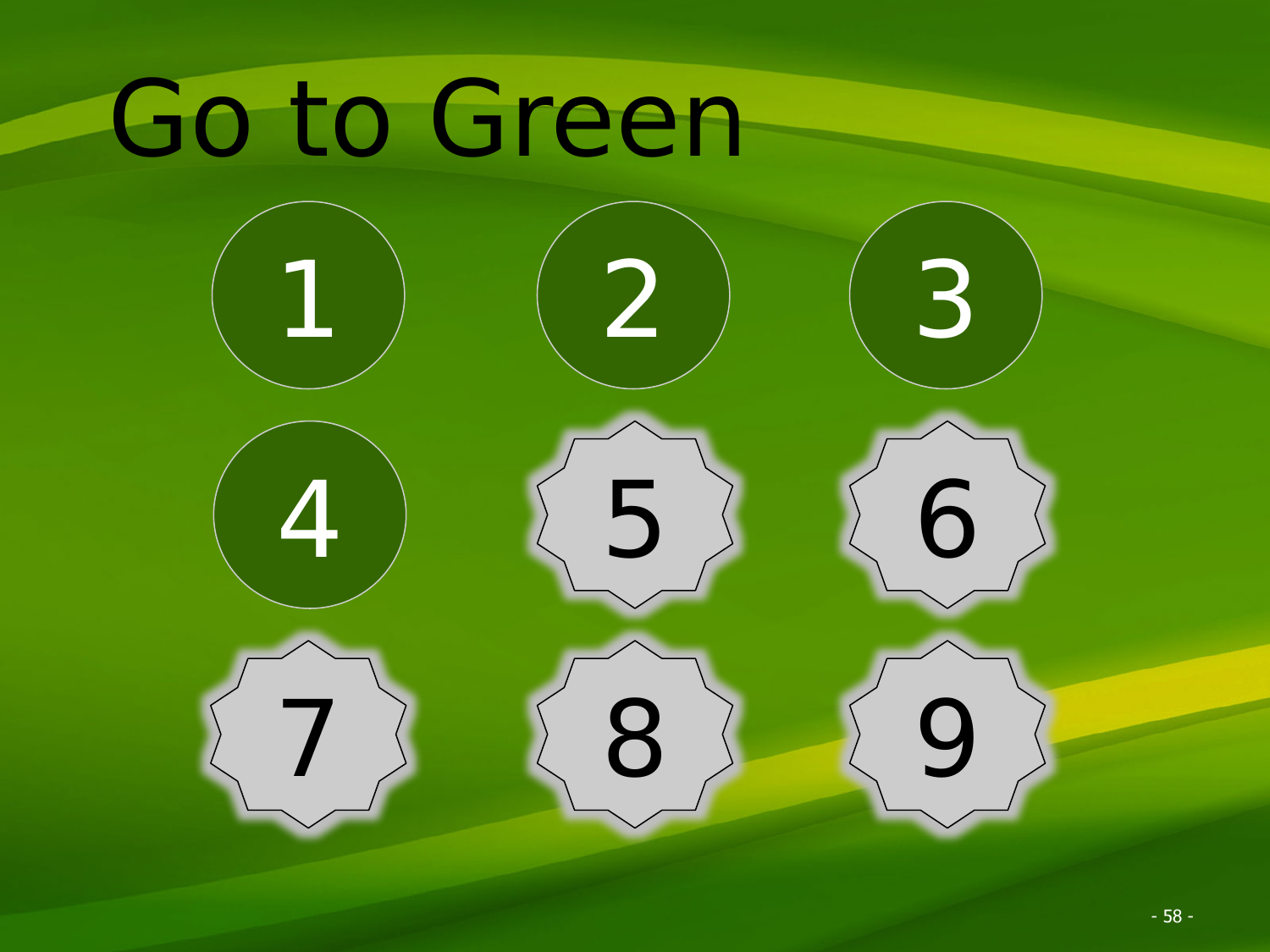

Go to Green
2
1
3
4
5
6
7
8
9
- 58 -